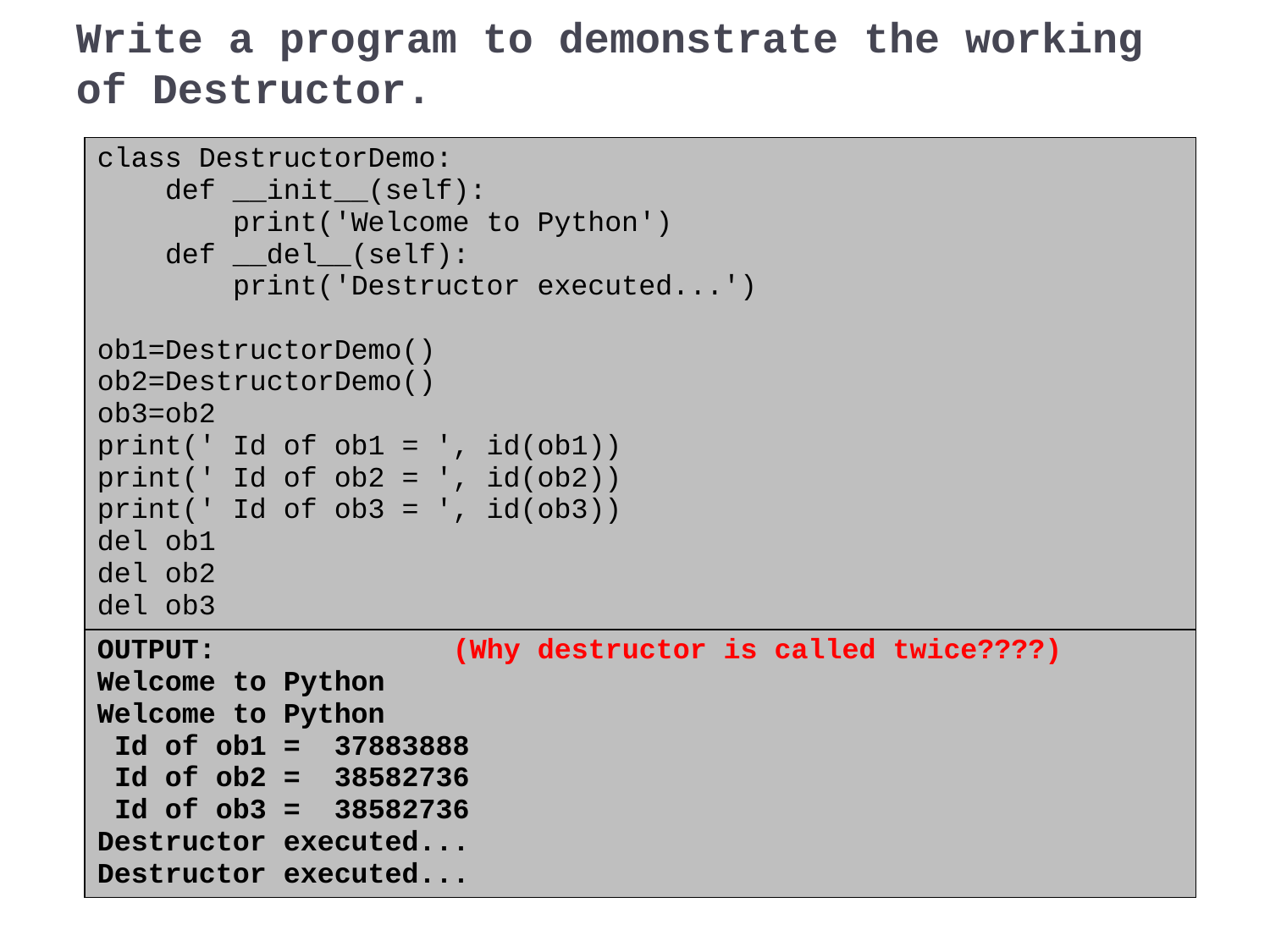

# Write a program to demonstrate the working of Destructor.

| class DestructorDemo: def \_\_init\_\_(self): print('Welcome to Python') def \_\_del\_\_(self): print('Destructor executed...') ob1=DestructorDemo() ob2=DestructorDemo() ob3=ob2 print(' Id of ob1 = ', id(ob1)) print(' Id of ob2 = ', id(ob2)) print(' Id of ob3 = ', id(ob3)) del ob1 del ob2 del ob3 |
| --- |
| OUTPUT: (Why destructor is called twice????) Welcome to Python Welcome to Python Id of ob1 = 37883888 Id of ob2 = 38582736 Id of ob3 = 38582736 Destructor executed... Destructor executed... |